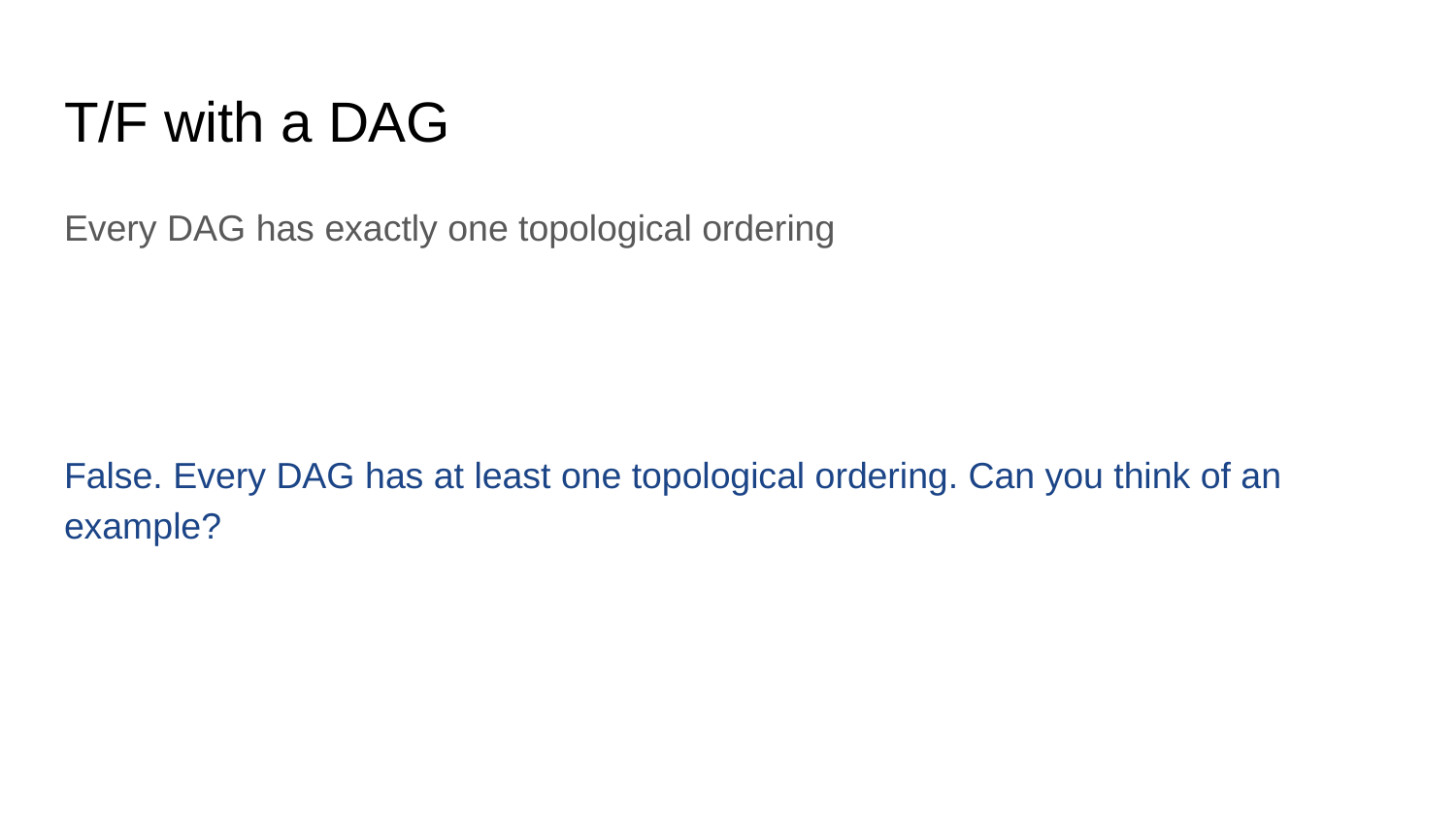

# T/F with a DAG
Every DAG has exactly one topological ordering

False. Every DAG has at least one topological ordering. Can you think of an example?